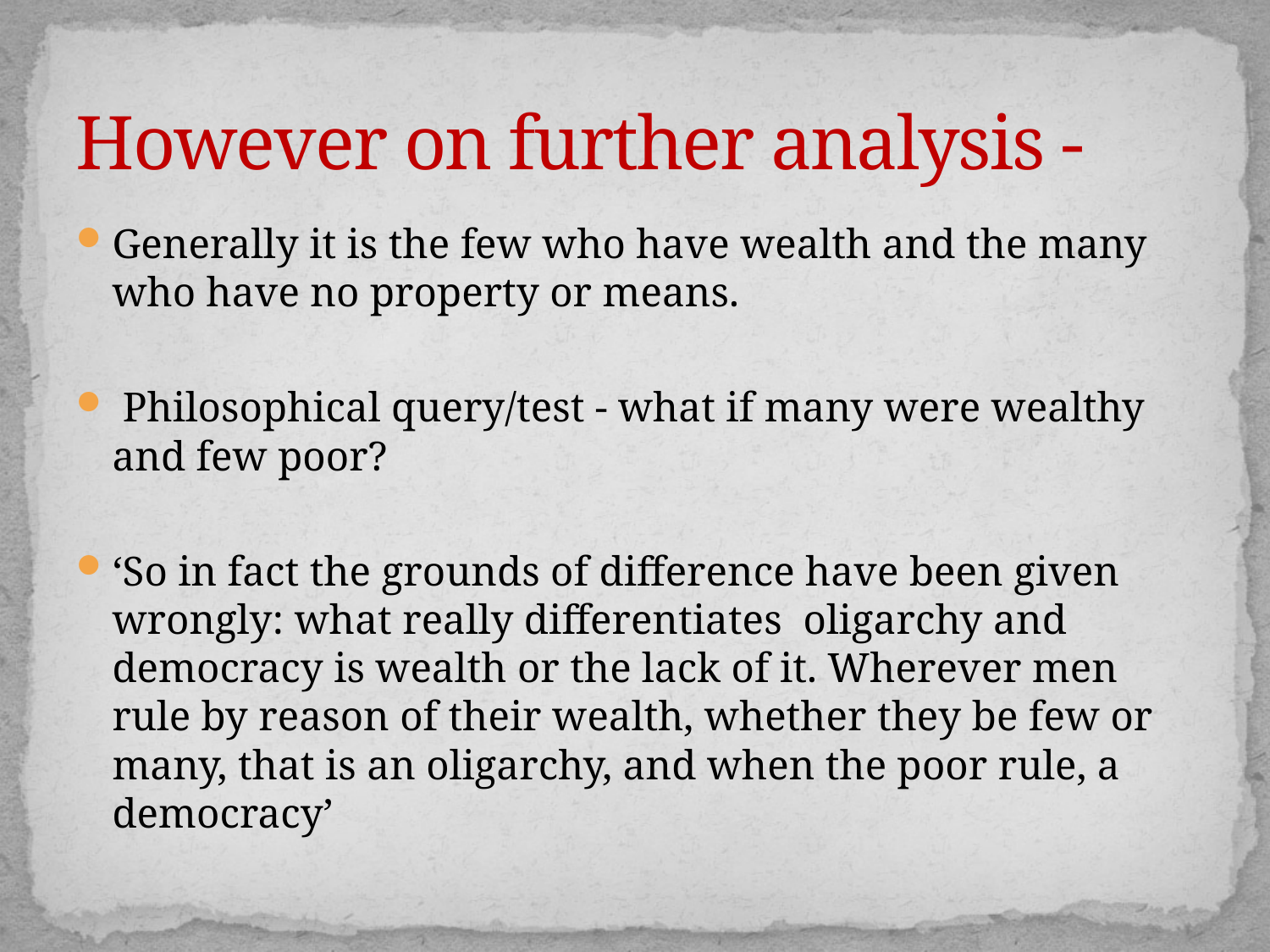

# However on further analysis -
Generally it is the few who have wealth and the many who have no property or means.

 Philosophical query/test - what if many were wealthy and few poor?

‘So in fact the grounds of difference have been given wrongly: what really differentiates  oligarchy and democracy is wealth or the lack of it. Wherever men rule by reason of their wealth, whether they be few or many, that is an oligarchy, and when the poor rule, a democracy’